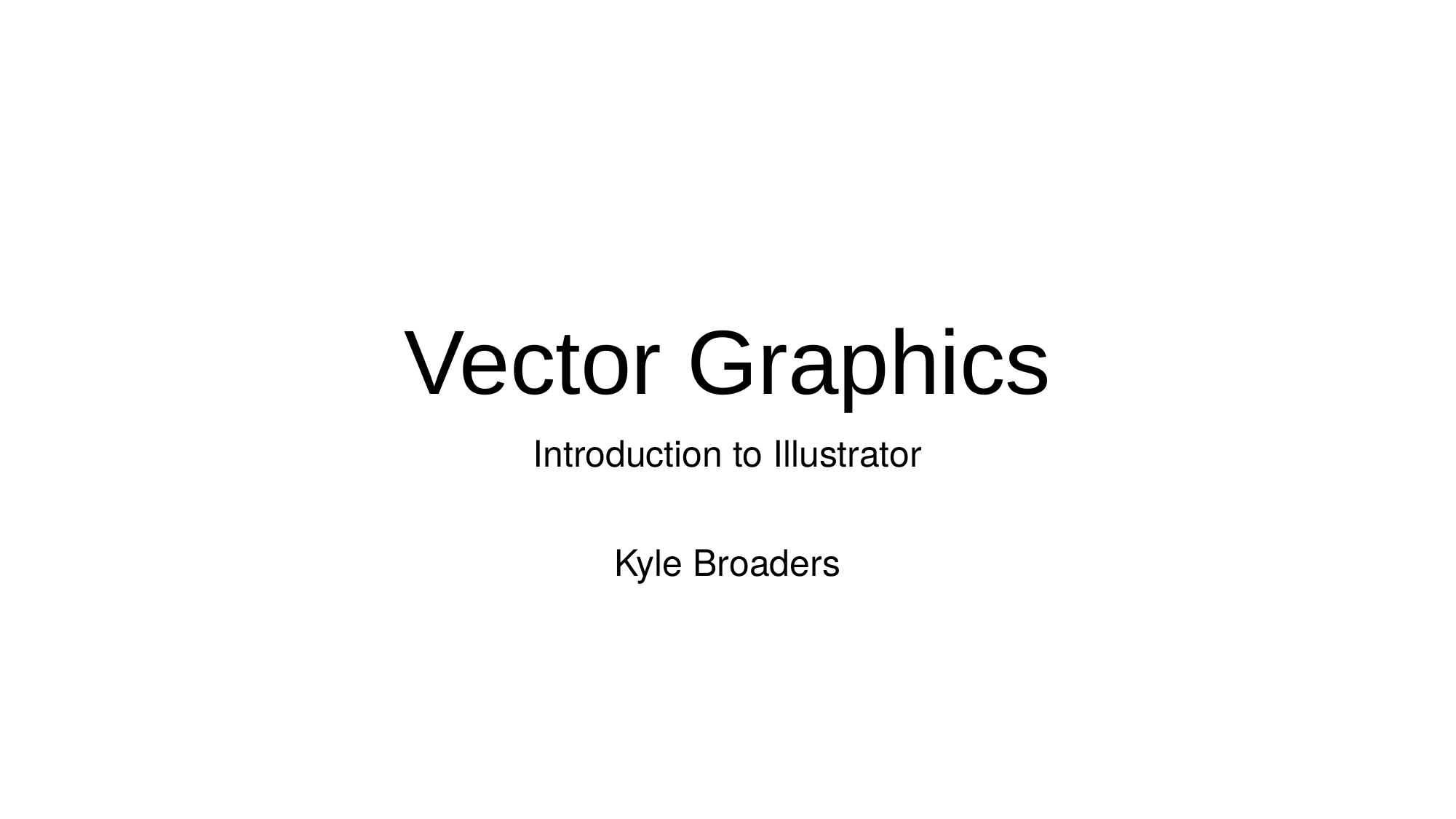

# Vector Graphics
Introduction to Illustrator

Kyle Broaders